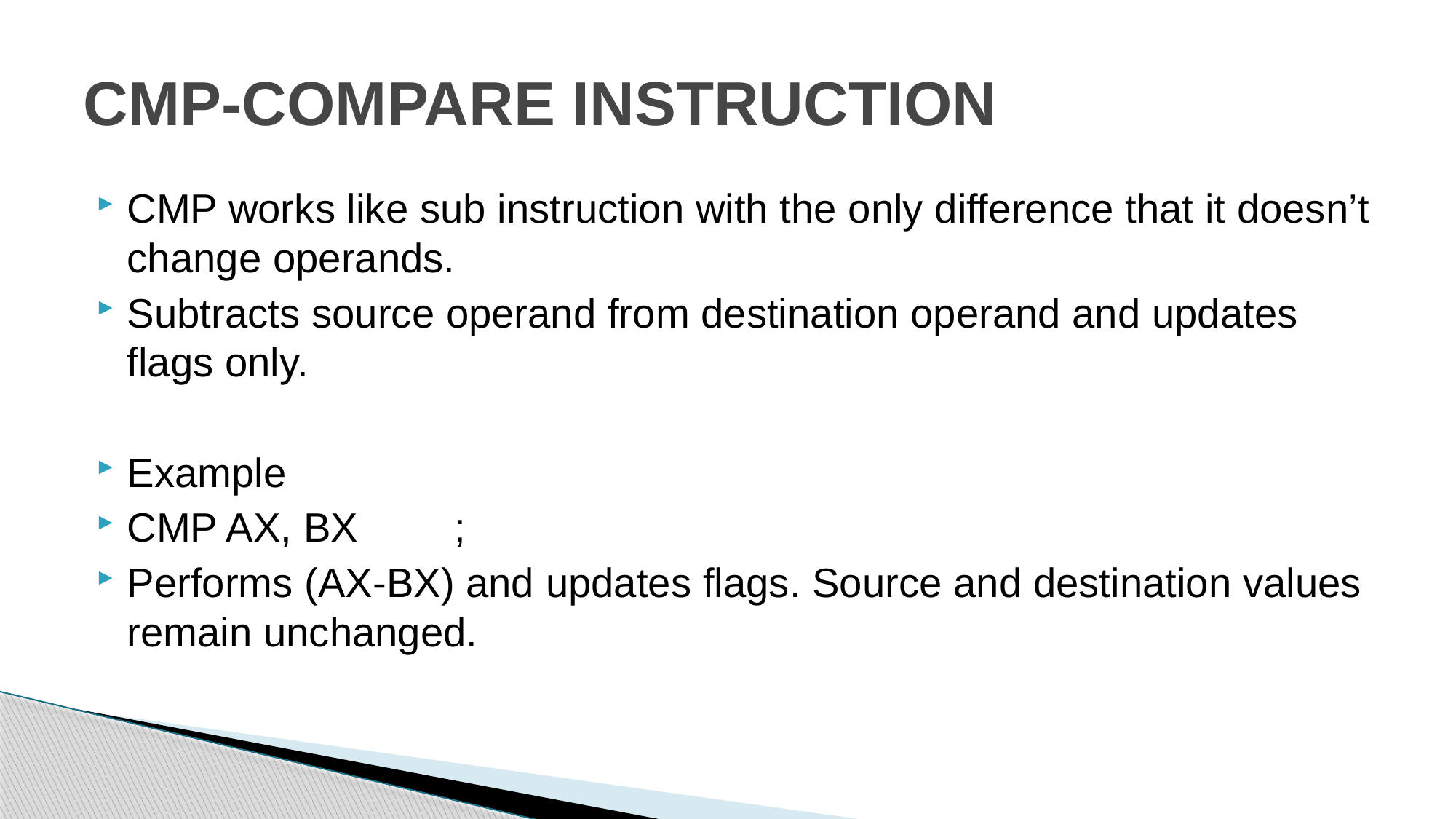

# CMP-COMPARE INSTRUCTION
CMP works like sub instruction with the only difference that it doesn’t change operands.
Subtracts source operand from destination operand and updates flags only.

Example
CMP AX, BX	;
Performs (AX-BX) and updates flags. Source and destination values remain unchanged.